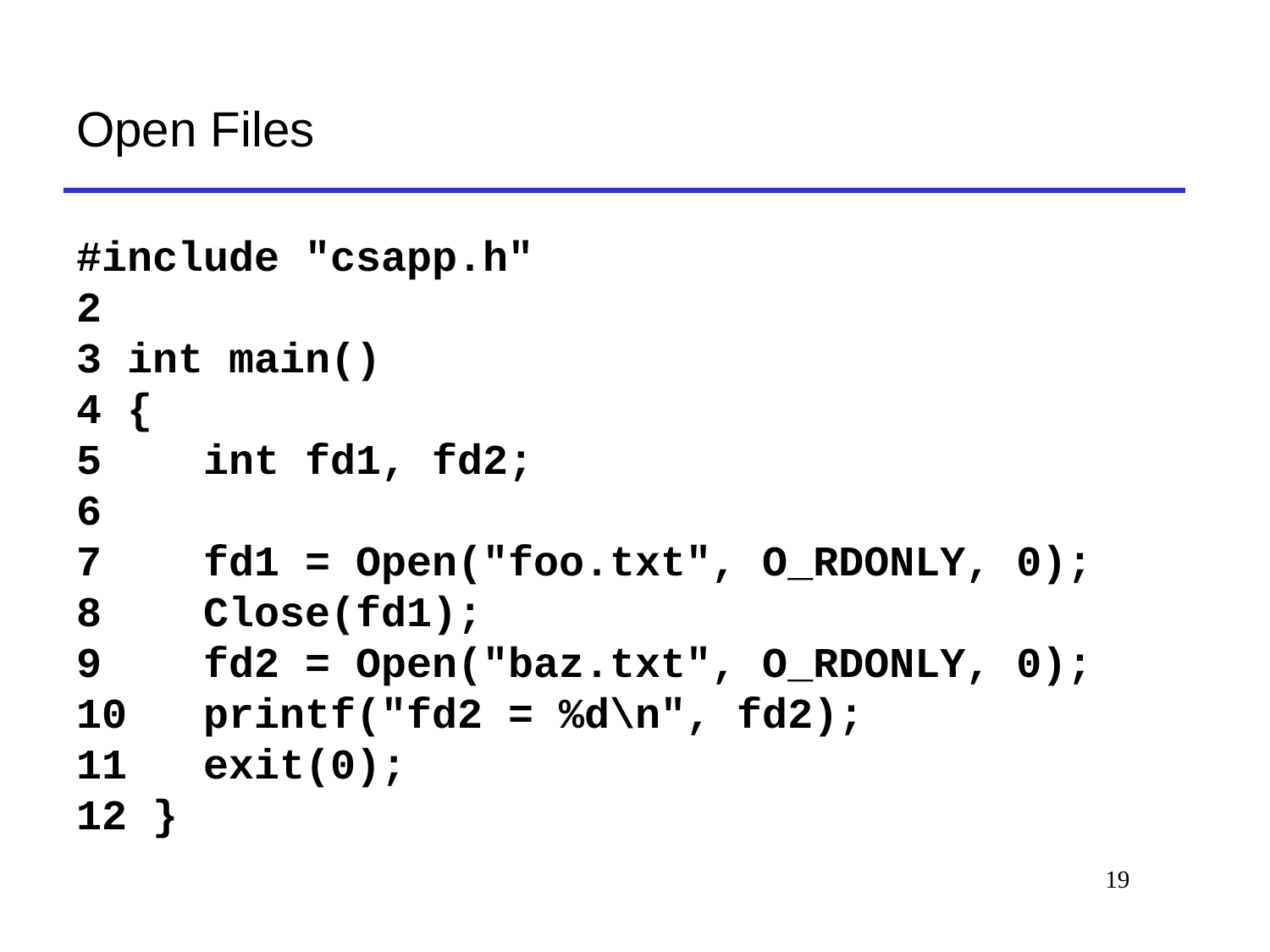

# Open Files
#include "csapp.h"
2
3 int main()
4 {
5 	int fd1, fd2;
6
7 	fd1 = Open("foo.txt", O_RDONLY, 0);
8 	Close(fd1);
9 	fd2 = Open("baz.txt", O_RDONLY, 0);
10 	printf("fd2 = %d\n", fd2);
11 	exit(0);
12 }
19